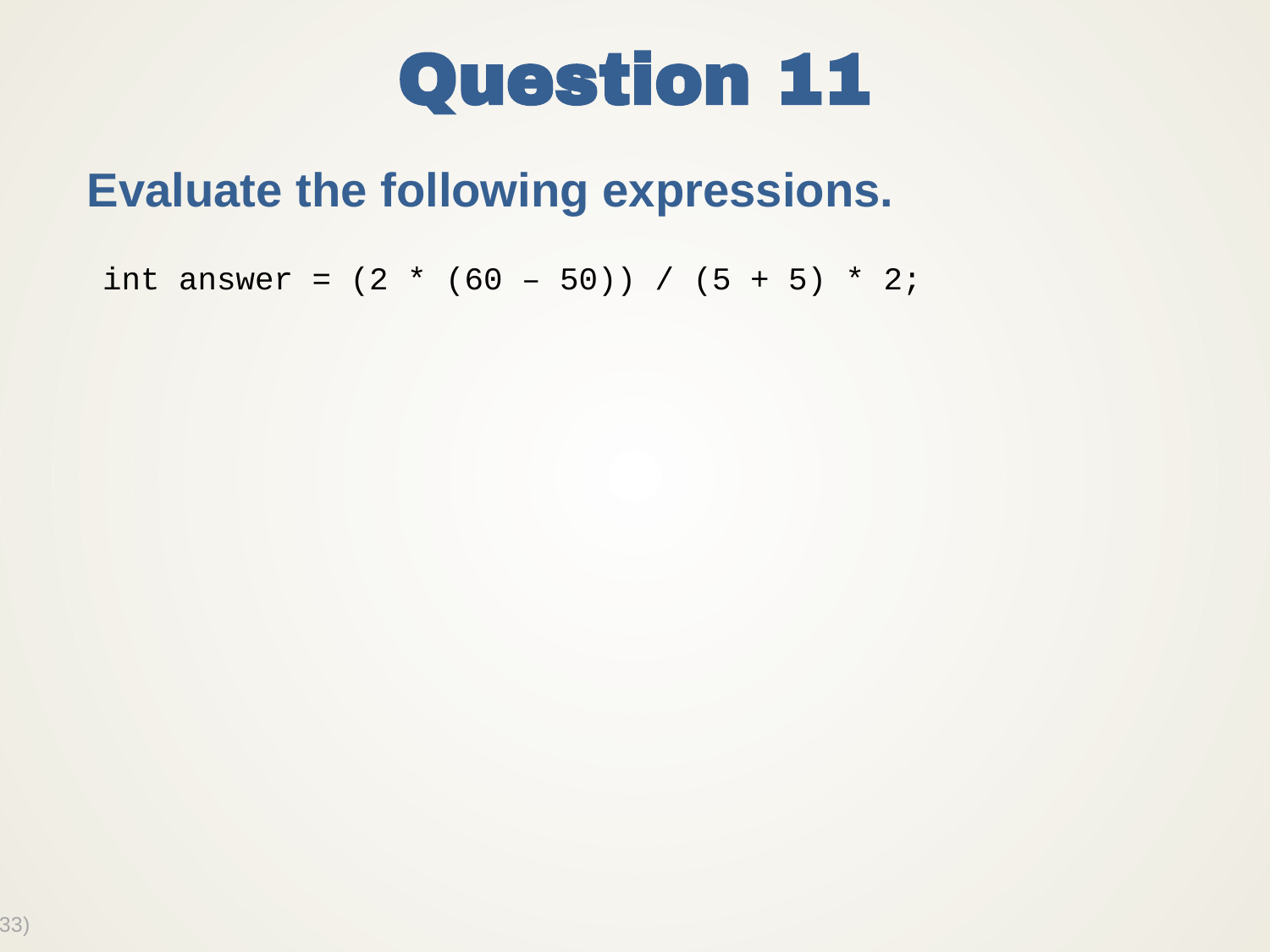

# Question 11
Evaluate the following expressions.
int answer = (2 * (60 – 50)) / (5 + 5) * 2;